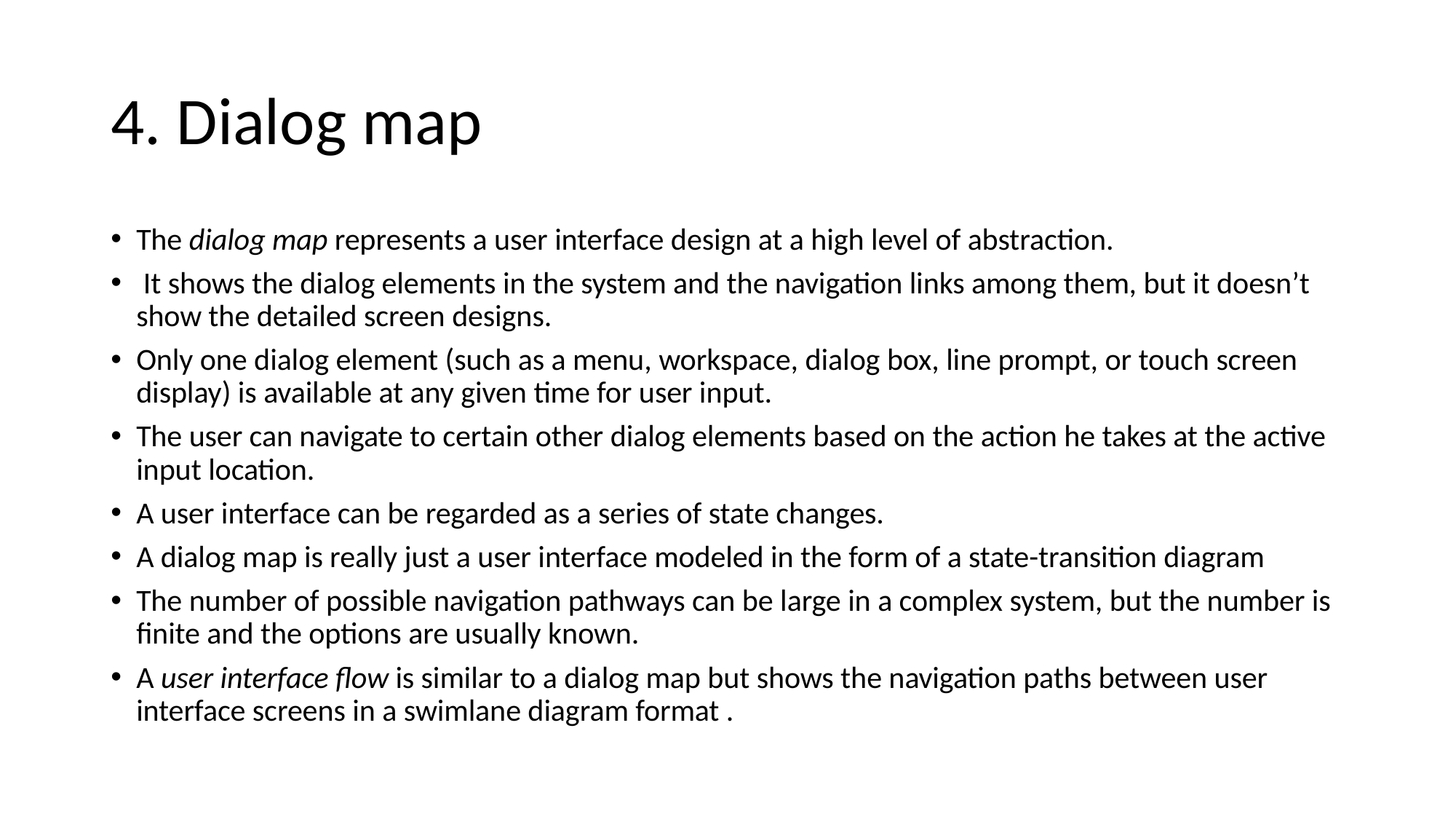

# 4. Dialog map
The dialog map represents a user interface design at a high level of abstraction.
 It shows the dialog elements in the system and the navigation links among them, but it doesn’t show the detailed screen designs.
Only one dialog element (such as a menu, workspace, dialog box, line prompt, or touch screen display) is available at any given time for user input.
The user can navigate to certain other dialog elements based on the action he takes at the active input location.
A user interface can be regarded as a series of state changes.
A dialog map is really just a user interface modeled in the form of a state-transition diagram
The number of possible navigation pathways can be large in a complex system, but the number is finite and the options are usually known.
A user interface flow is similar to a dialog map but shows the navigation paths between user interface screens in a swimlane diagram format .